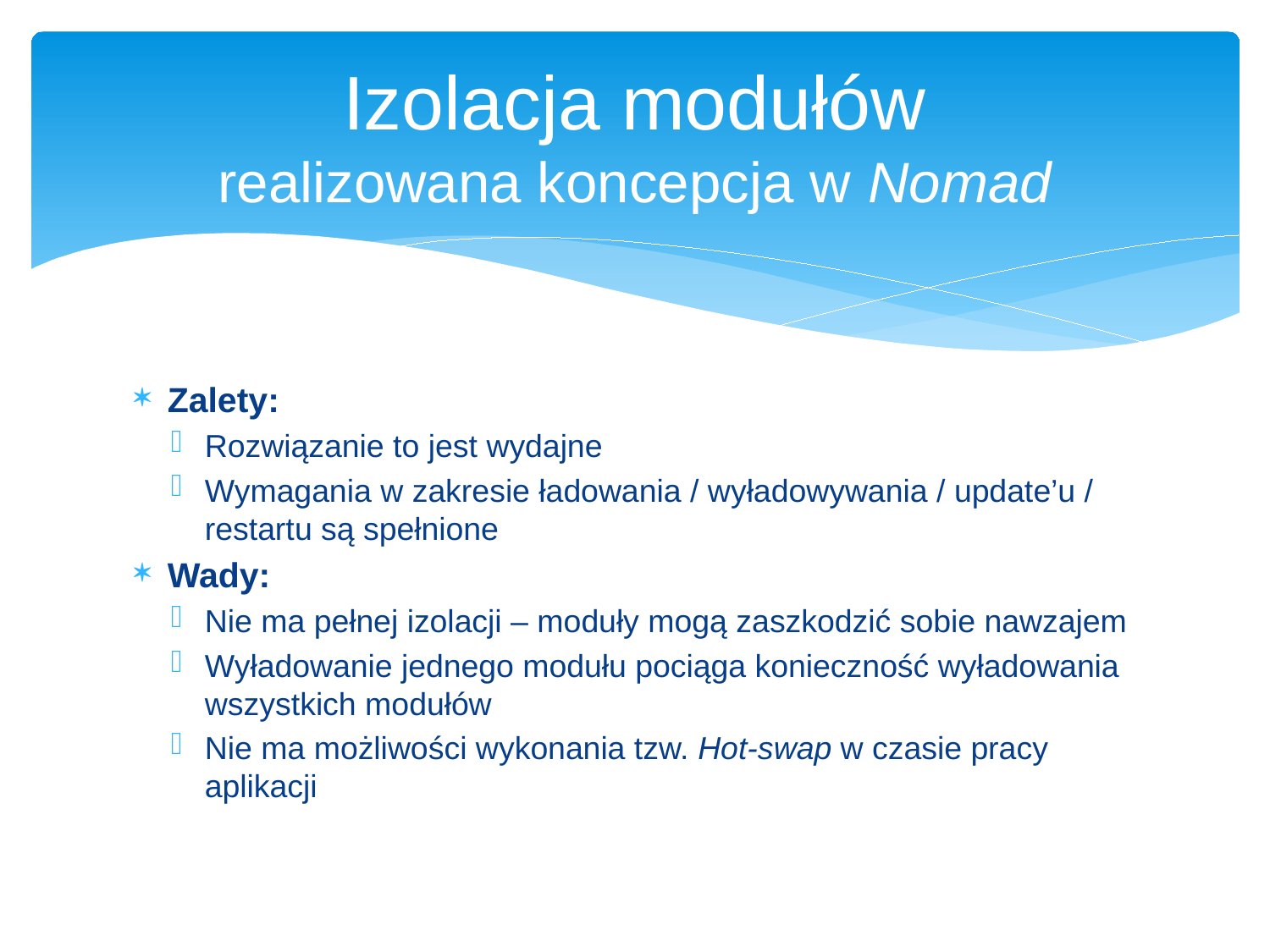

# Izolacja modułów realizowana koncepcja w Nomad
Zalety:
Rozwiązanie to jest wydajne
Wymagania w zakresie ładowania / wyładowywania / update’u / restartu są spełnione
Wady:
Nie ma pełnej izolacji – moduły mogą zaszkodzić sobie nawzajem
Wyładowanie jednego modułu pociąga konieczność wyładowania wszystkich modułów
Nie ma możliwości wykonania tzw. Hot-swap w czasie pracy aplikacji